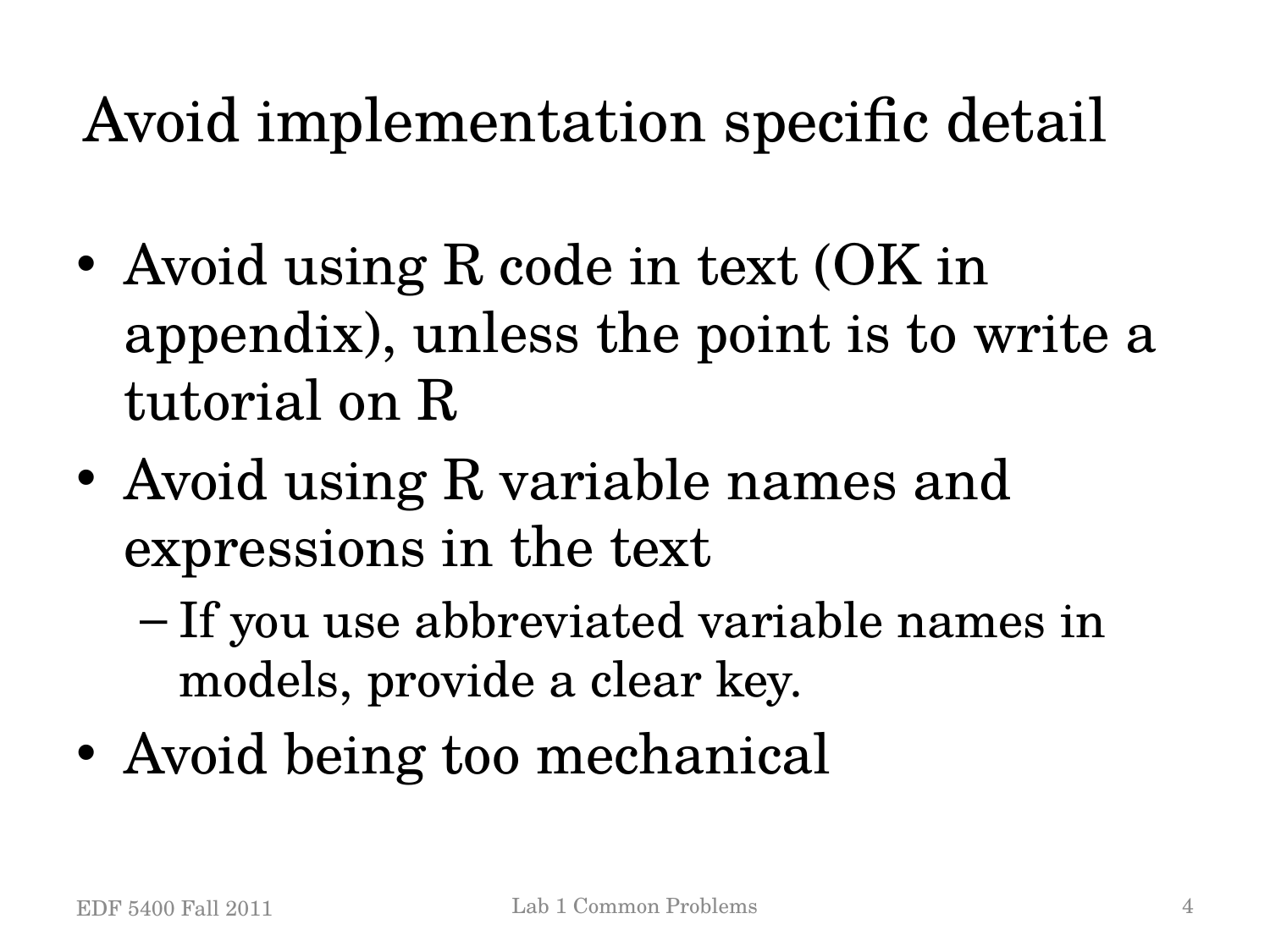

# Avoid implementation specific detail
Avoid using R code in text (OK in appendix), unless the point is to write a tutorial on R
Avoid using R variable names and expressions in the text
If you use abbreviated variable names in models, provide a clear key.
Avoid being too mechanical
EDF 5400 Fall 2011
Lab 1 Common Problems
4